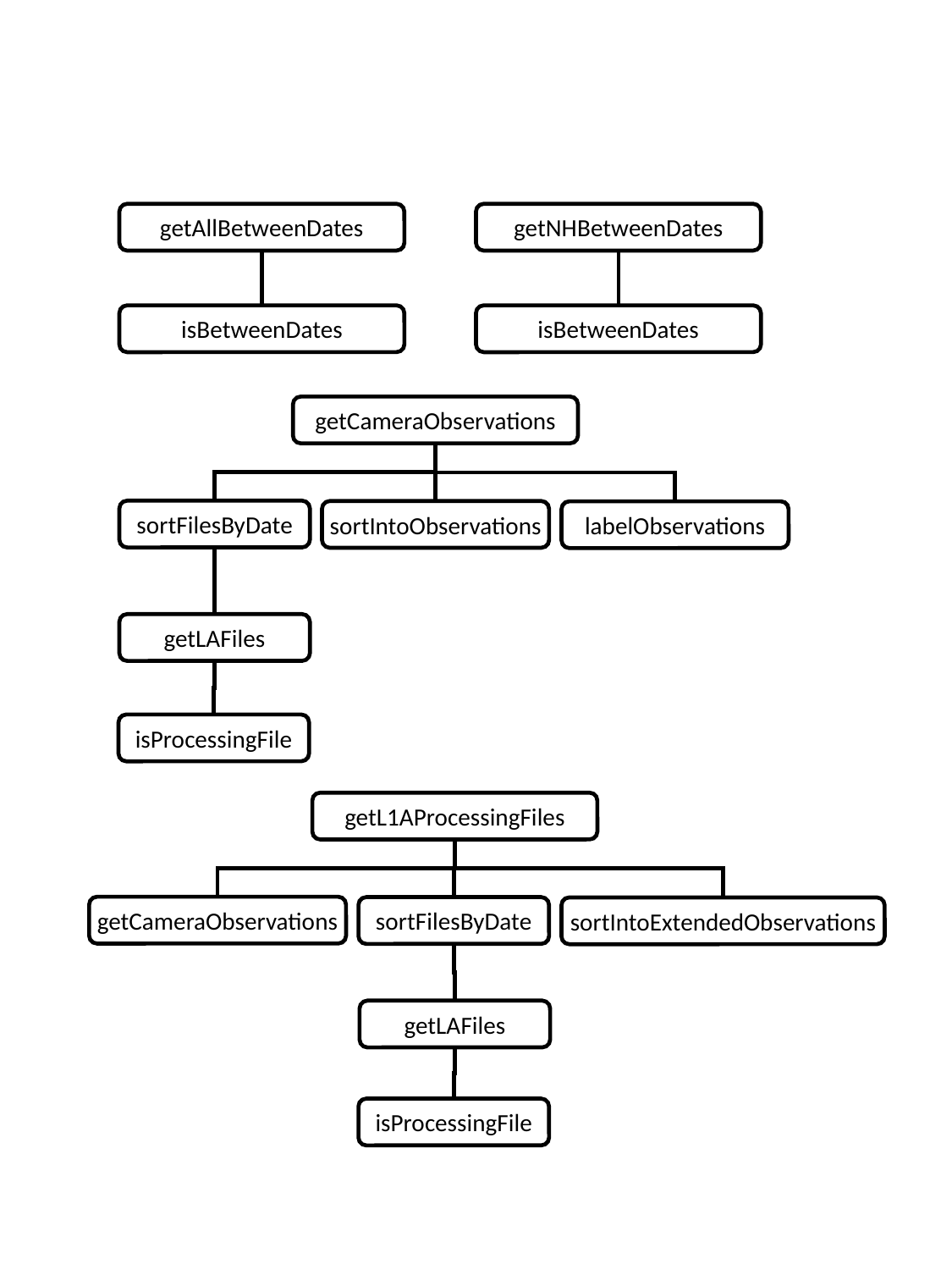

getAllBetweenDates
getNHBetweenDates
isBetweenDates
isBetweenDates
getCameraObservations
sortFilesByDate
sortIntoObservations
labelObservations
getLAFiles
isProcessingFile
getL1AProcessingFiles
getCameraObservations
sortFilesByDate
sortIntoExtendedObservations
getLAFiles
isProcessingFile